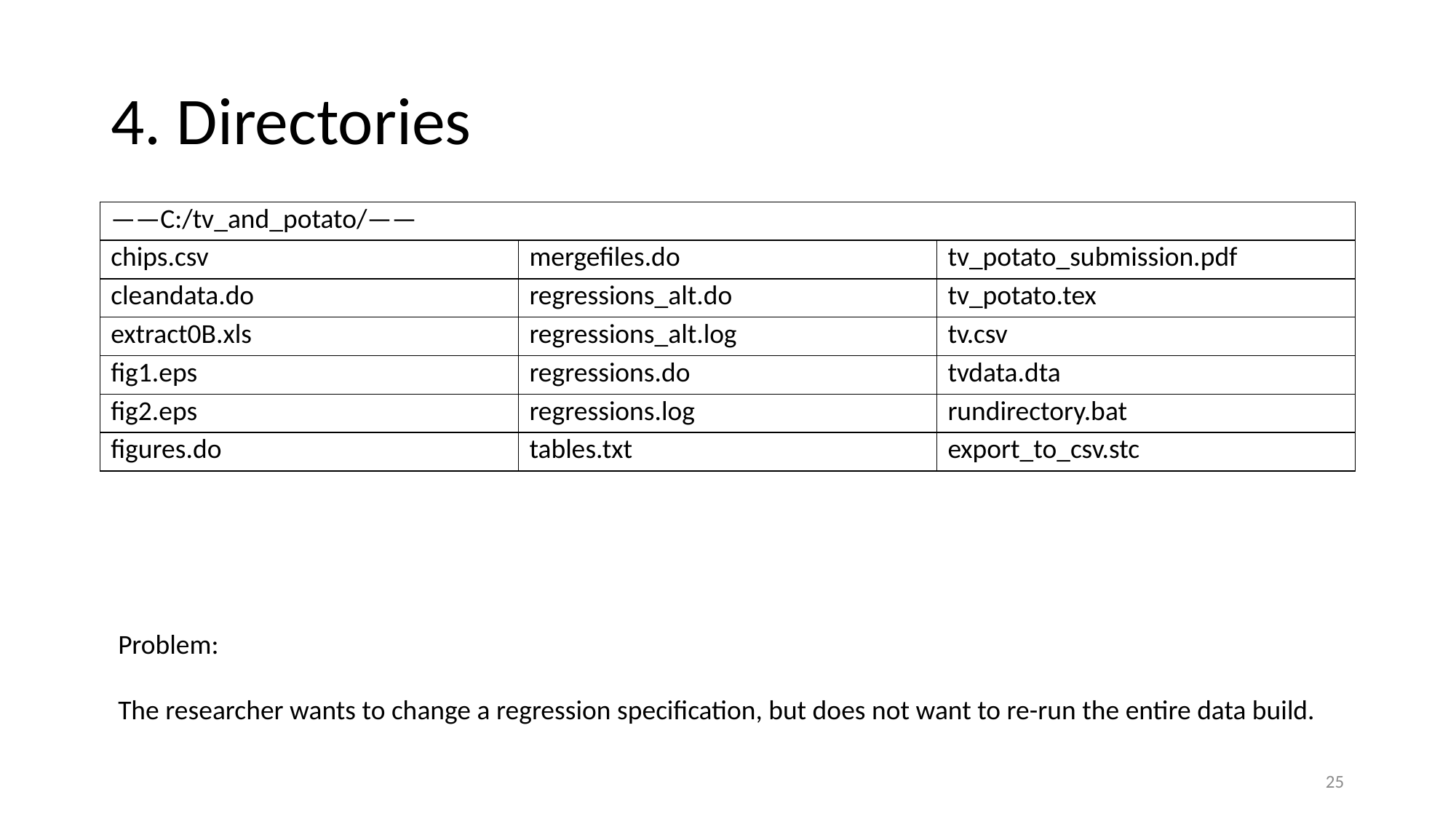

# 4. Directories
| ——C:/tv\_and\_potato/—— |  |  |
| --- | --- | --- |
| chips.csv | mergefiles.do | tv\_potato\_submission.pdf |
| cleandata.do | regressions\_alt.do | tv\_potato.tex |
| extract0B.xls | regressions\_alt.log | tv.csv |
| fig1.eps | regressions.do | tvdata.dta |
| fig2.eps | regressions.log | rundirectory.bat |
| figures.do | tables.txt | export\_to\_csv.stc |
Problem:

The researcher wants to change a regression specification, but does not want to re-run the entire data build.
25